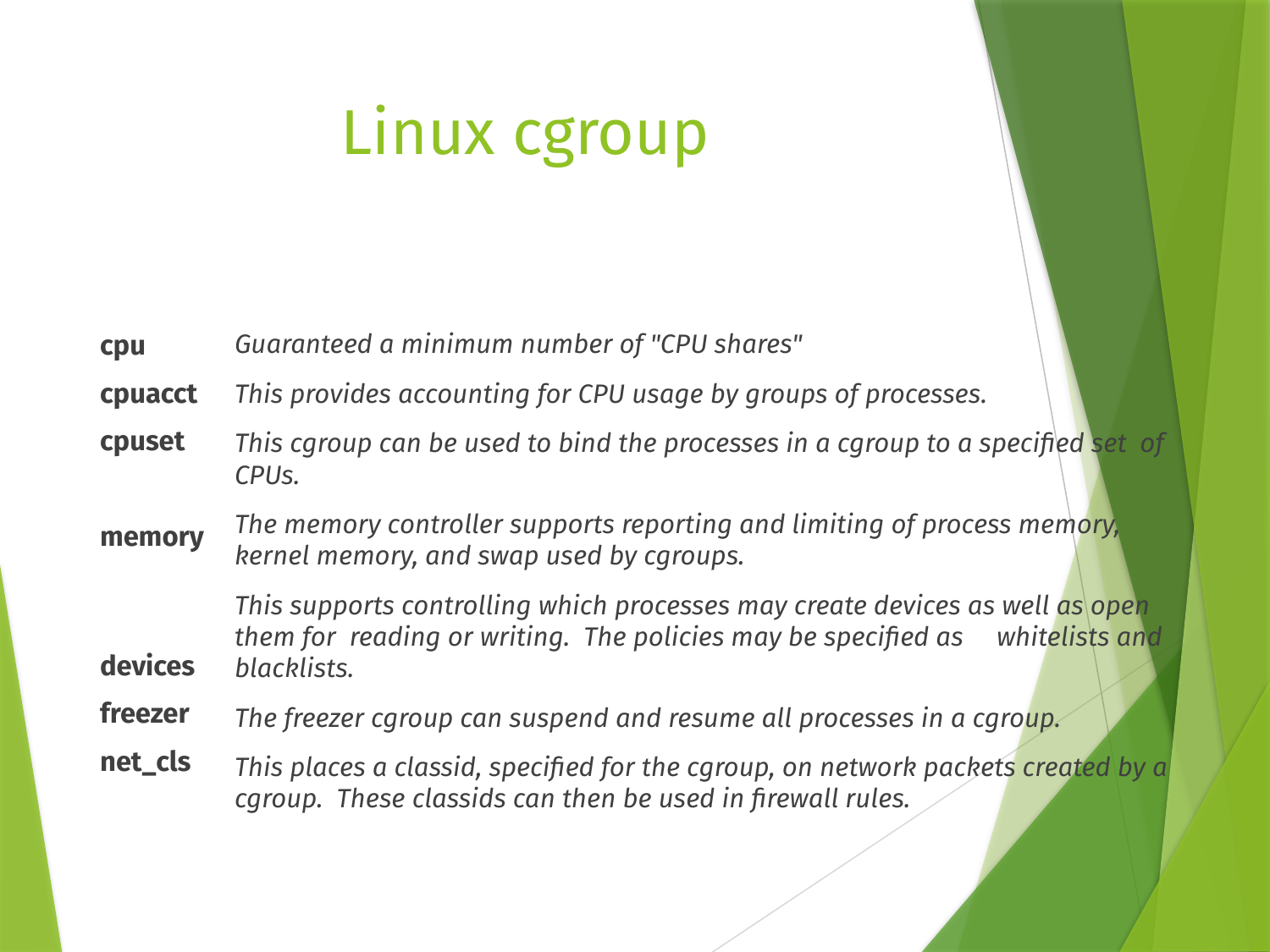

# Linux cgroup
cpu
cpuacct
cpuset

memory

devices
freezer
net_cls
Guaranteed a minimum number of "CPU shares"
This provides accounting for CPU usage by groups of processes.
This cgroup can be used to bind the processes in a cgroup to a specified set  of CPUs.
The memory controller supports reporting and limiting of process memory, kernel memory, and swap used by cgroups.
This supports controlling which processes may create devices as well as open them for  reading or writing.  The policies may be specified as 	whitelists and blacklists.
The freezer cgroup can suspend and resume all processes in a cgroup.
This places a classid, specified for the cgroup, on network packets created by a cgroup.  These classids can then be used in firewall rules.